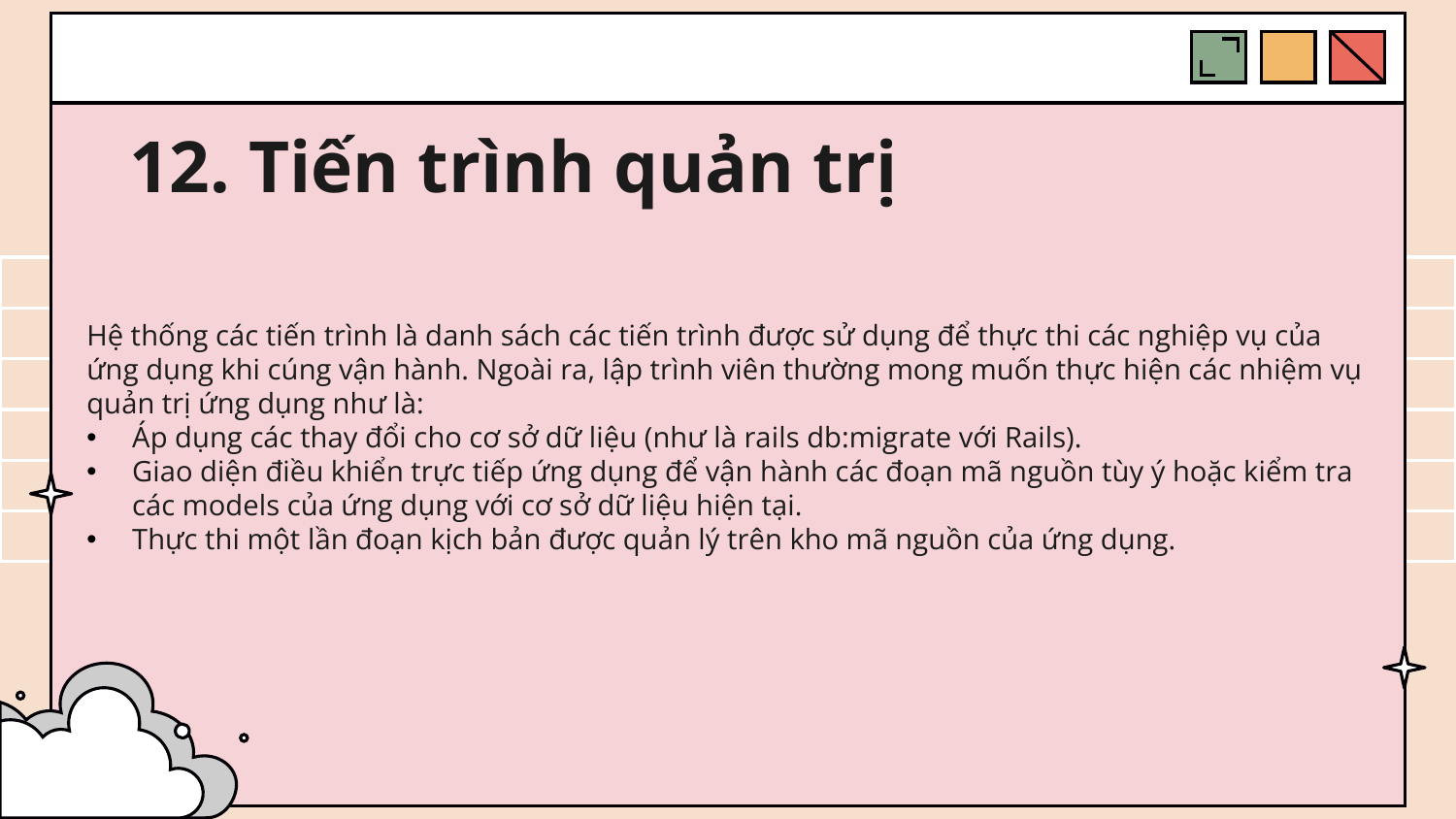

# 12. Tiến trình quản trị
Hệ thống các tiến trình là danh sách các tiến trình được sử dụng để thực thi các nghiệp vụ của ứng dụng khi cúng vận hành. Ngoài ra, lập trình viên thường mong muốn thực hiện các nhiệm vụ quản trị ứng dụng như là:
Áp dụng các thay đổi cho cơ sở dữ liệu (như là rails db:migrate với Rails).
Giao diện điều khiển trực tiếp ứng dụng để vận hành các đoạn mã nguồn tùy ý hoặc kiểm tra các models của ứng dụng với cơ sở dữ liệu hiện tại.
Thực thi một lần đoạn kịch bản được quản lý trên kho mã nguồn của ứng dụng.